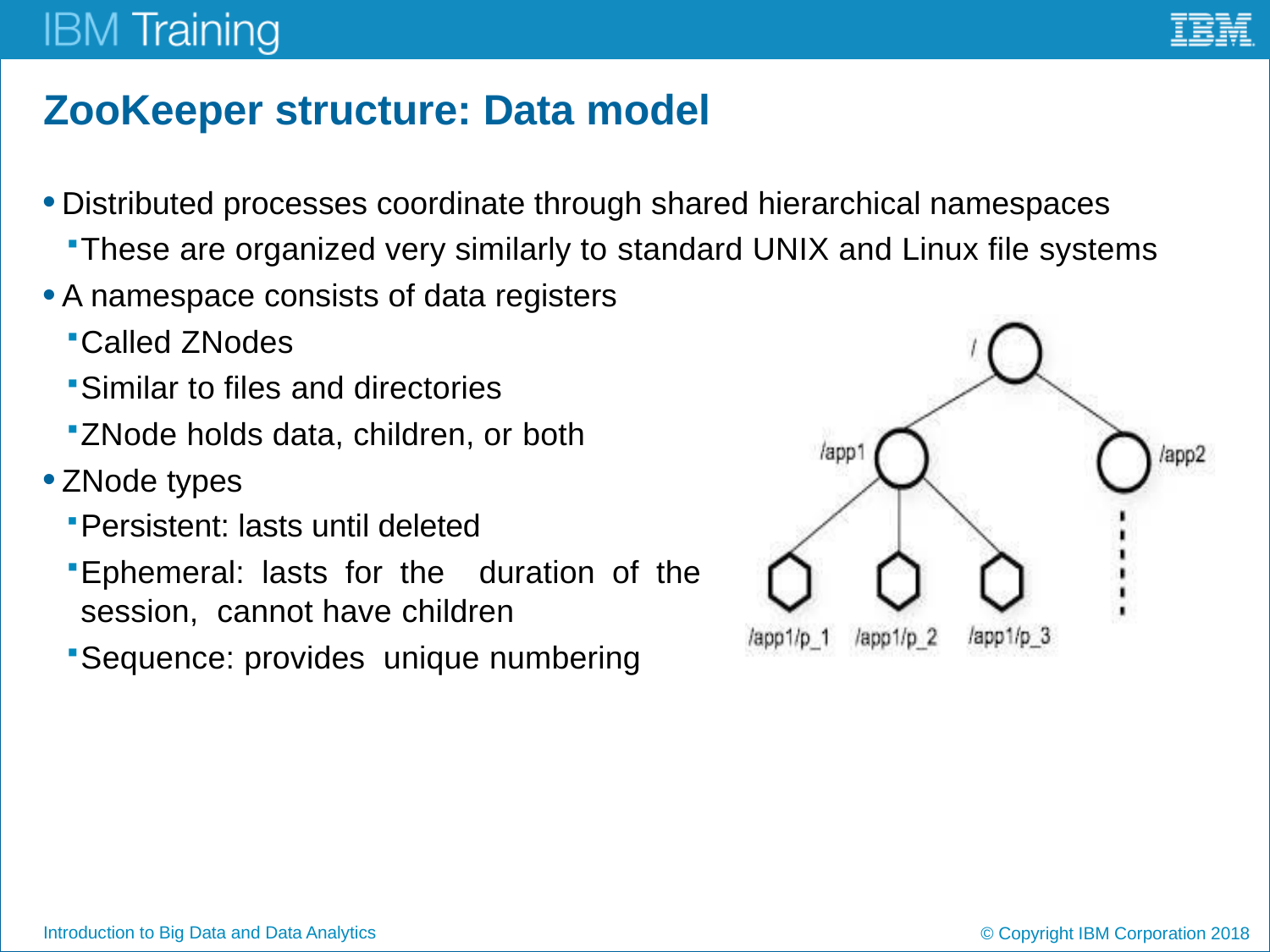

# ZooKeeper structure: Data model
Distributed processes coordinate through shared hierarchical namespaces
These are organized very similarly to standard UNIX and Linux file systems
A namespace consists of data registers
Called ZNodes
Similar to files and directories
ZNode holds data, children, or both
ZNode types
Persistent: lasts until deleted
Ephemeral: lasts for the  duration of the session,  cannot have children
Sequence: provides  unique numbering